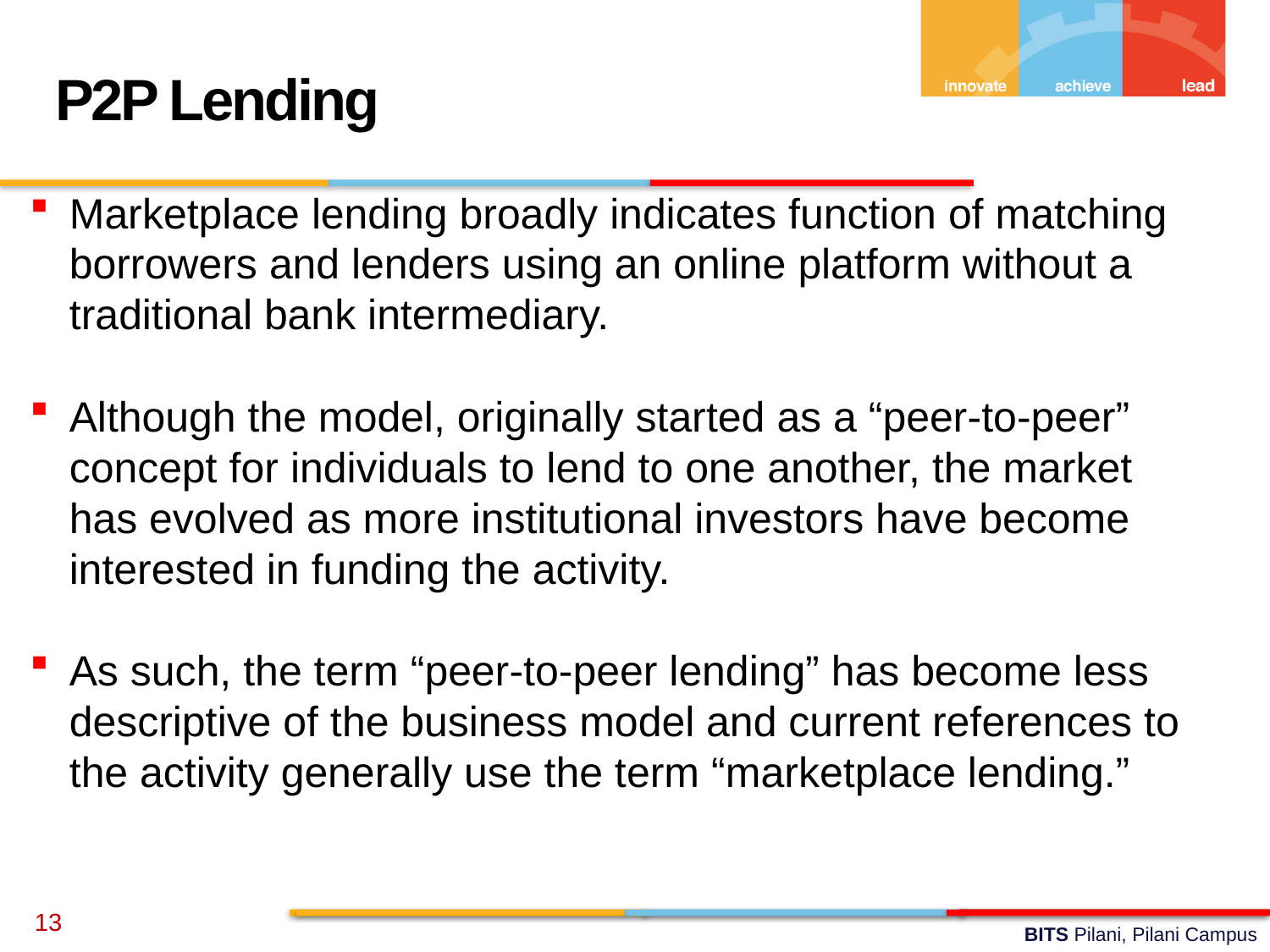

P2P Lending
Marketplace lending broadly indicates function of matching borrowers and lenders using an online platform without a traditional bank intermediary.

Although the model, originally started as a “peer-to-peer” concept for individuals to lend to one another, the market has evolved as more institutional investors have become interested in funding the activity.

As such, the term “peer-to-peer lending” has become less descriptive of the business model and current references to the activity generally use the term “marketplace lending.”

13